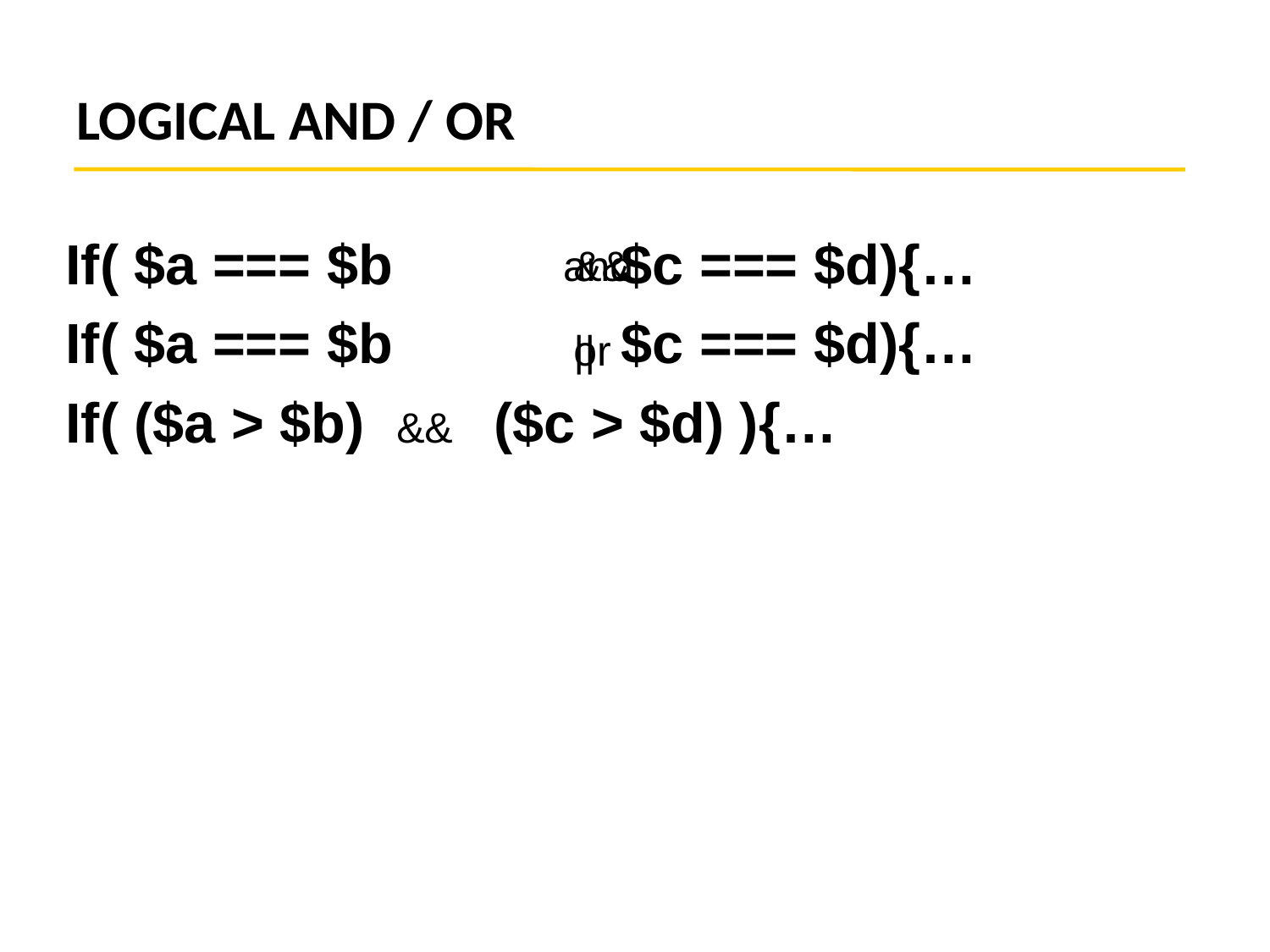

# LOGICAL AND / OR
If( $a === $b 		$c === $d){…
If( $a === $b 		$c === $d){…
If( ($a > $b)  &&	($c > $d) ){…

and
&&
or
||